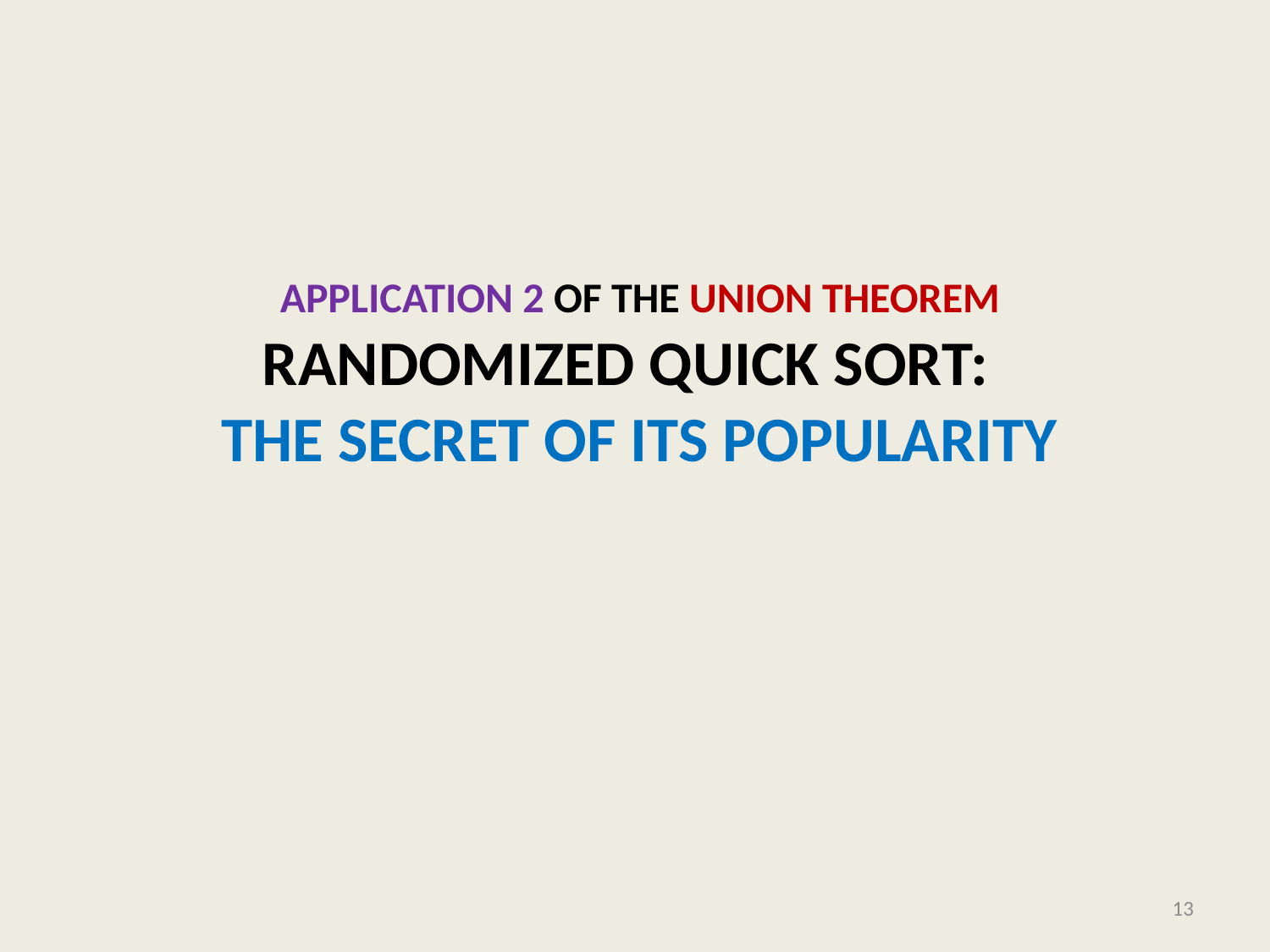

# Application 2 of the Union Theorem Randomized Quick sort: The secret of its popularity

13